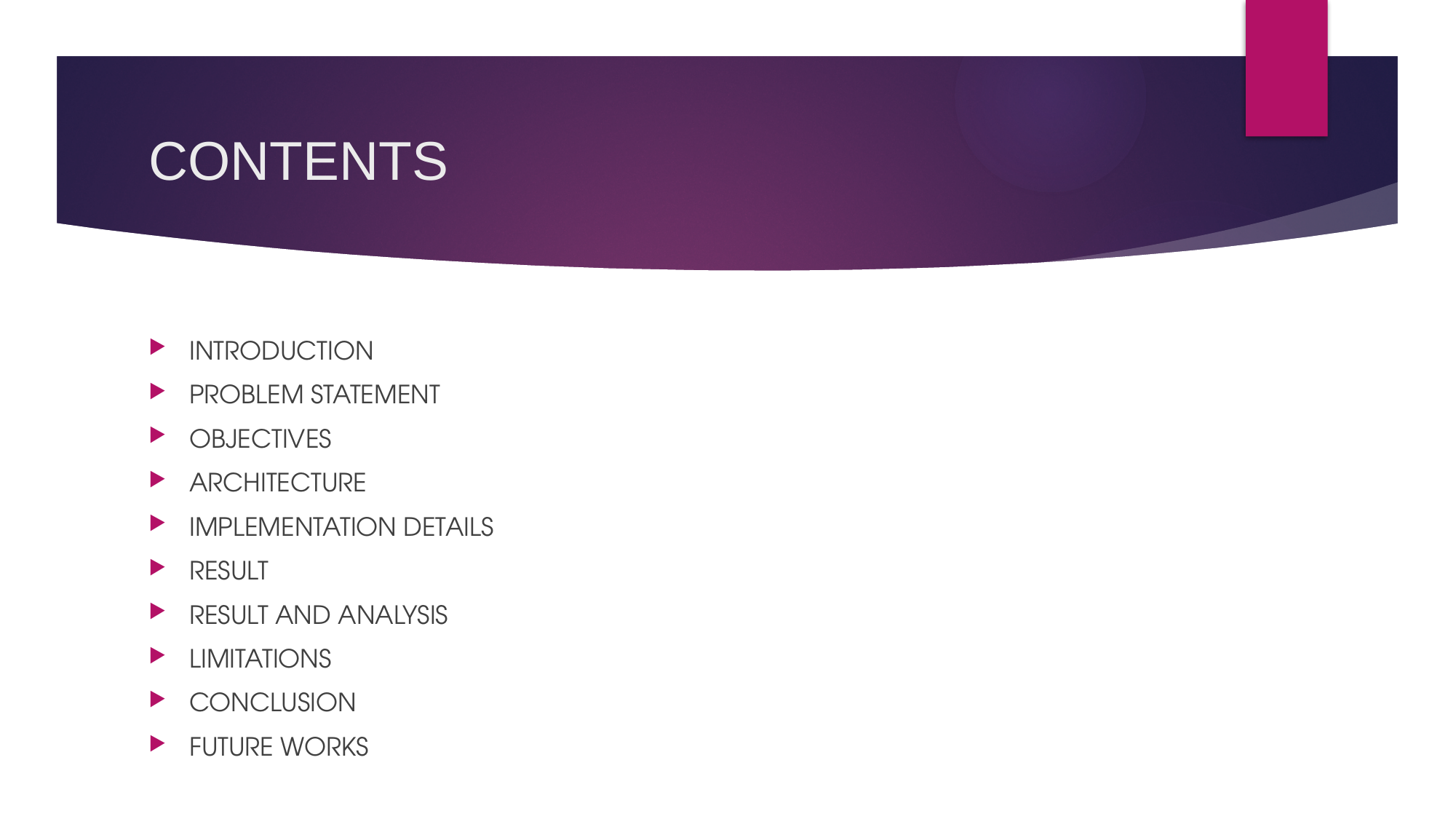

# CONTENTS

INTRODUCTION
PROBLEM STATEMENT
OBJECTIVES
ARCHITECTURE
IMPLEMENTATION DETAILS
RESULT
RESULT AND ANALYSIS
LIMITATIONS
CONCLUSION
FUTURE WORKS